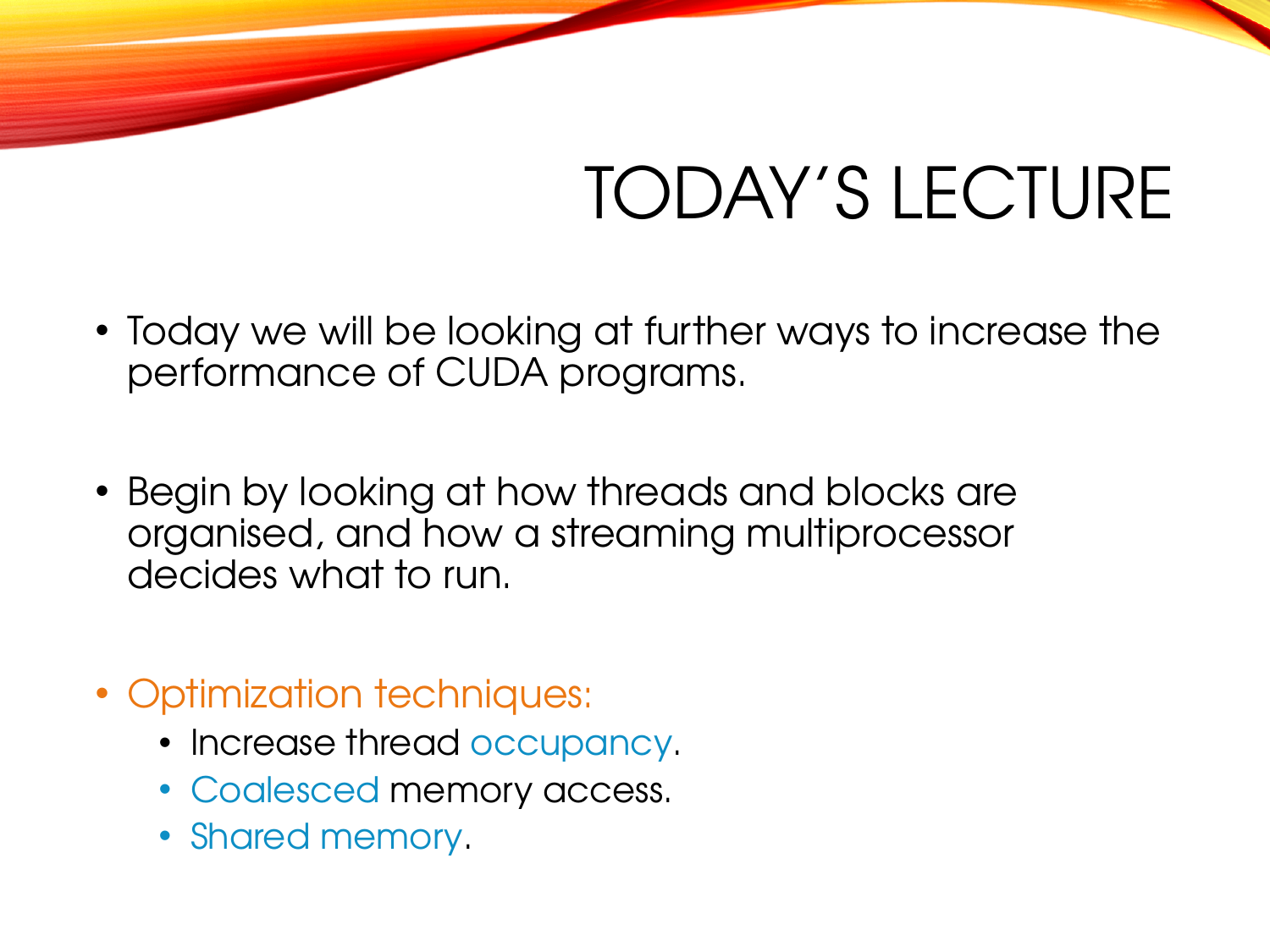

# Today’s lecture
Today we will be looking at further ways to increase the performance of CUDA programs.

Begin by looking at how threads and blocks are organised, and how a streaming multiprocessor decides what to run.

Optimization techniques:
Increase thread occupancy.
Coalesced memory access.
Shared memory.